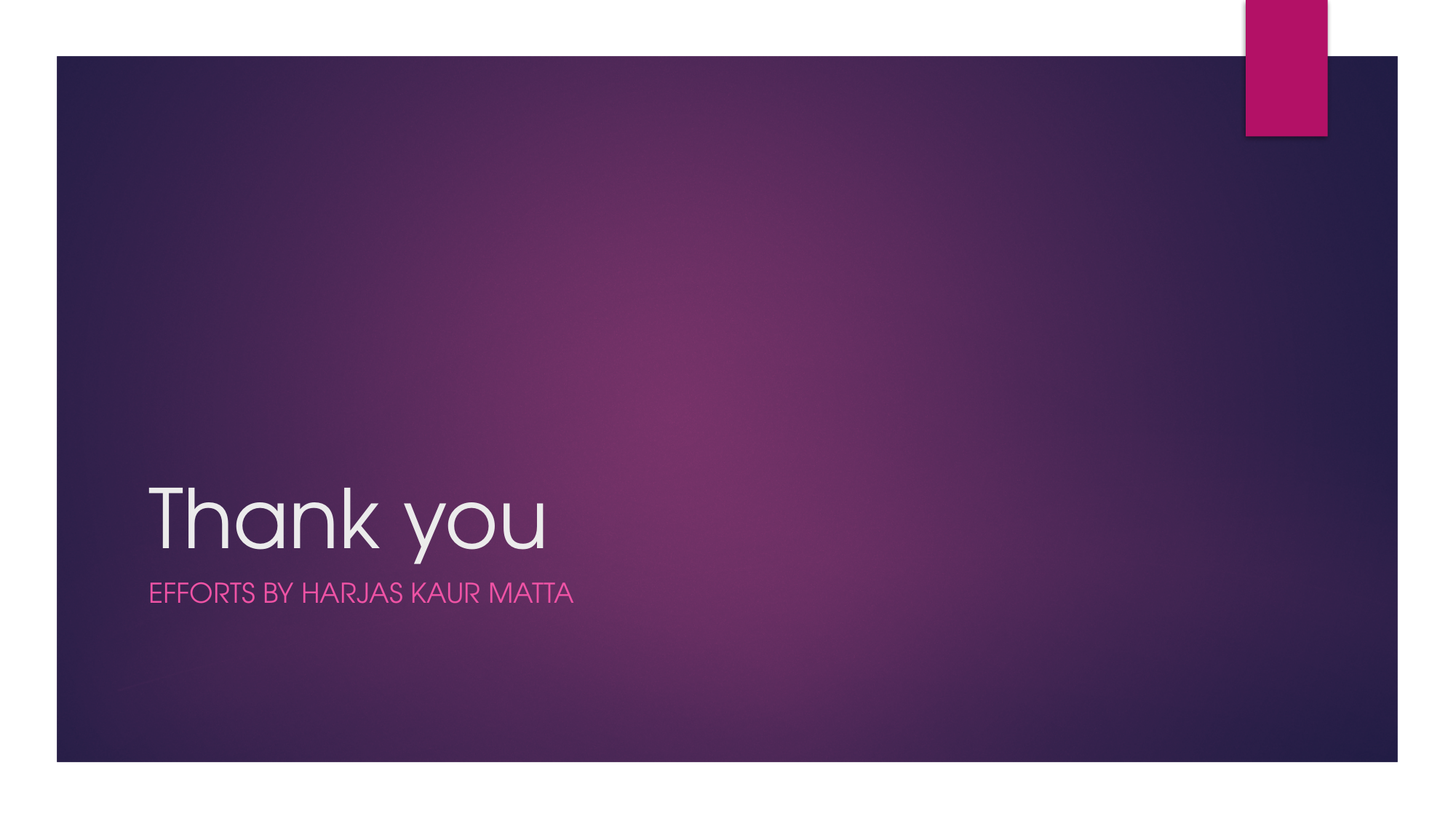

# Thank you
Efforts by harjas kaur MATTA